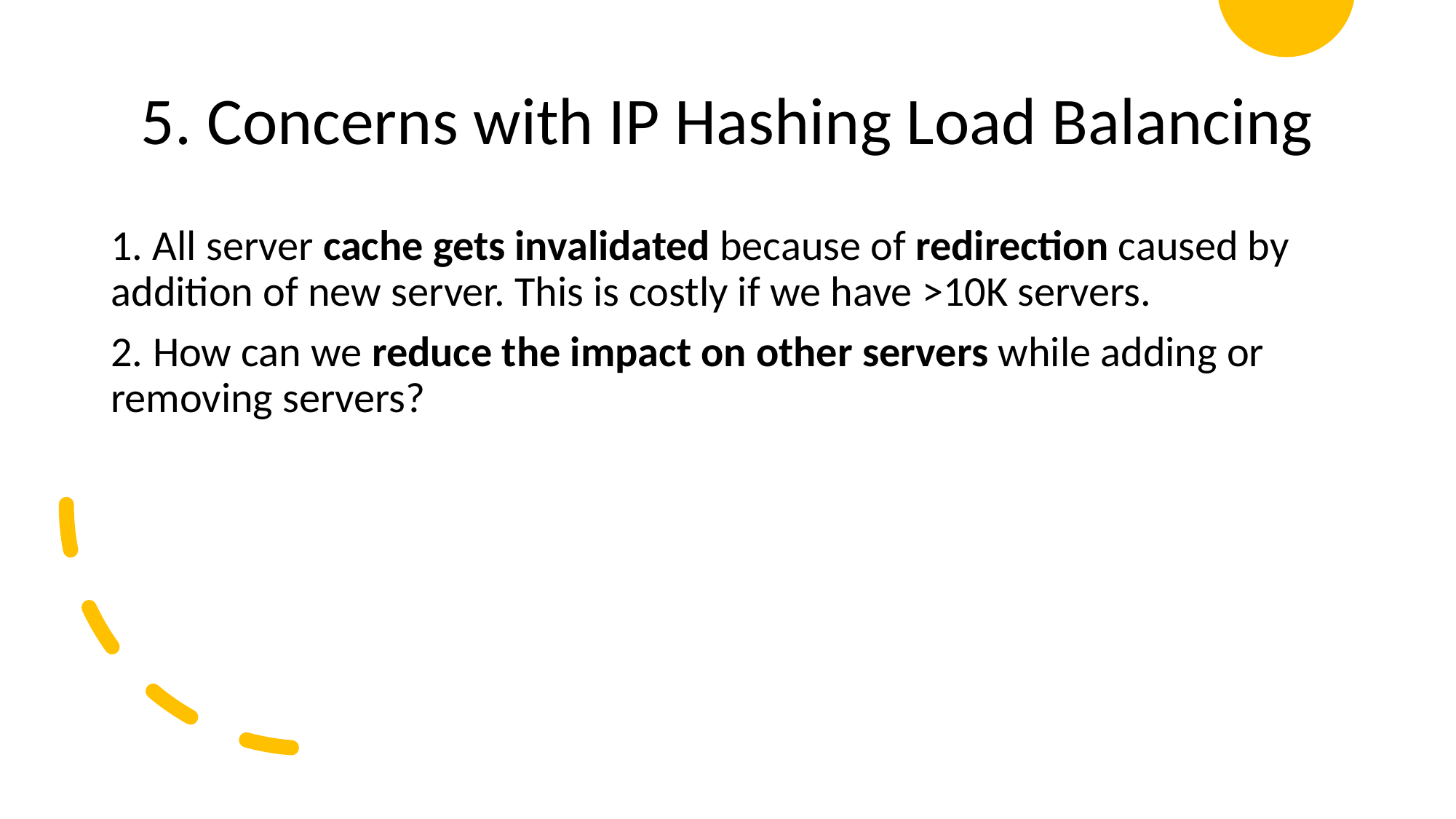

# 5. Concerns with IP Hashing Load Balancing
1. All server cache gets invalidated because of redirection caused by addition of new server. This is costly if we have >10K servers.
2. How can we reduce the impact on other servers while adding or removing servers?